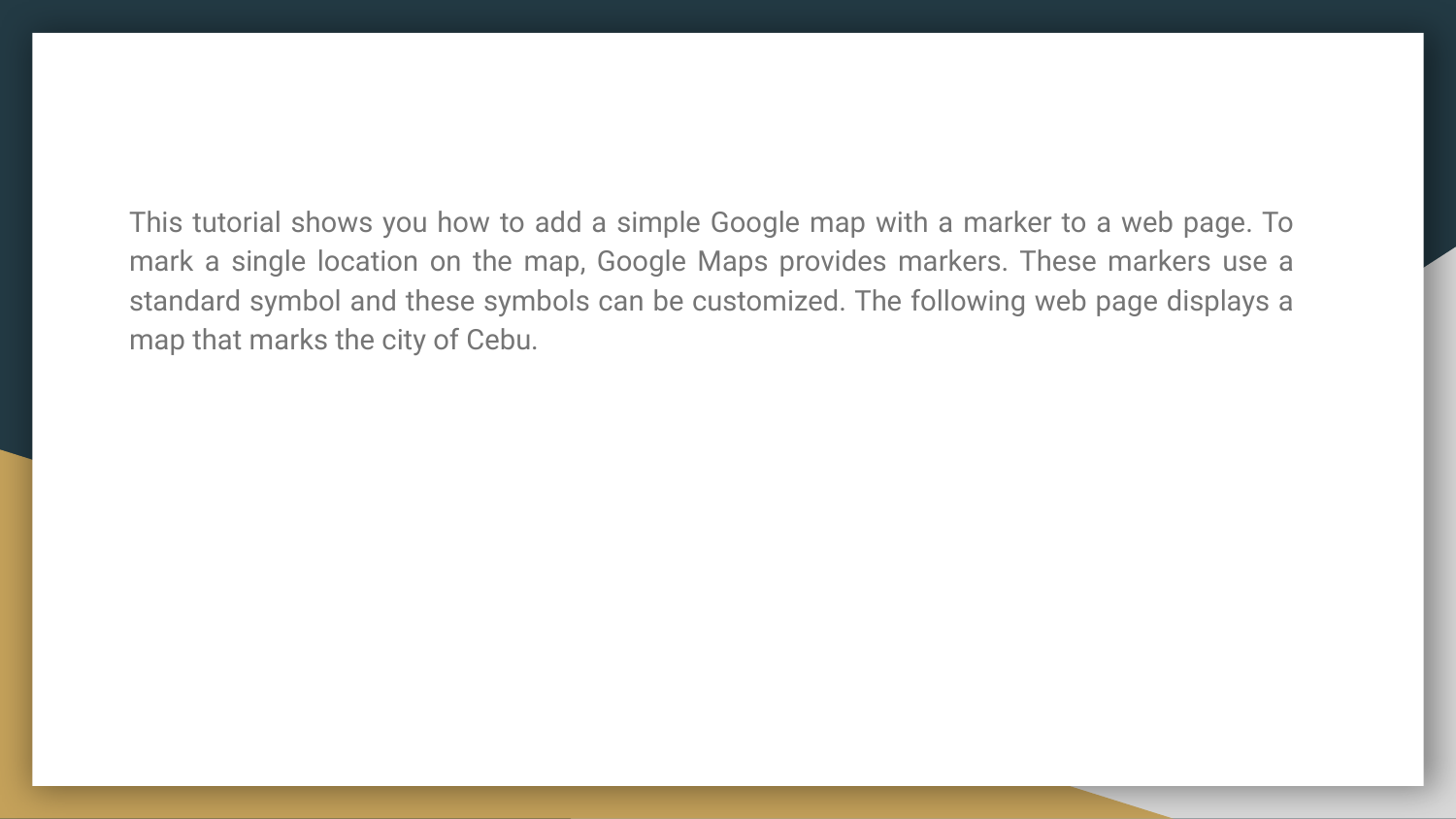

This tutorial shows you how to add a simple Google map with a marker to a web page. To mark a single location on the map, Google Maps provides markers. These markers use a standard symbol and these symbols can be customized. The following web page displays a map that marks the city of Cebu.